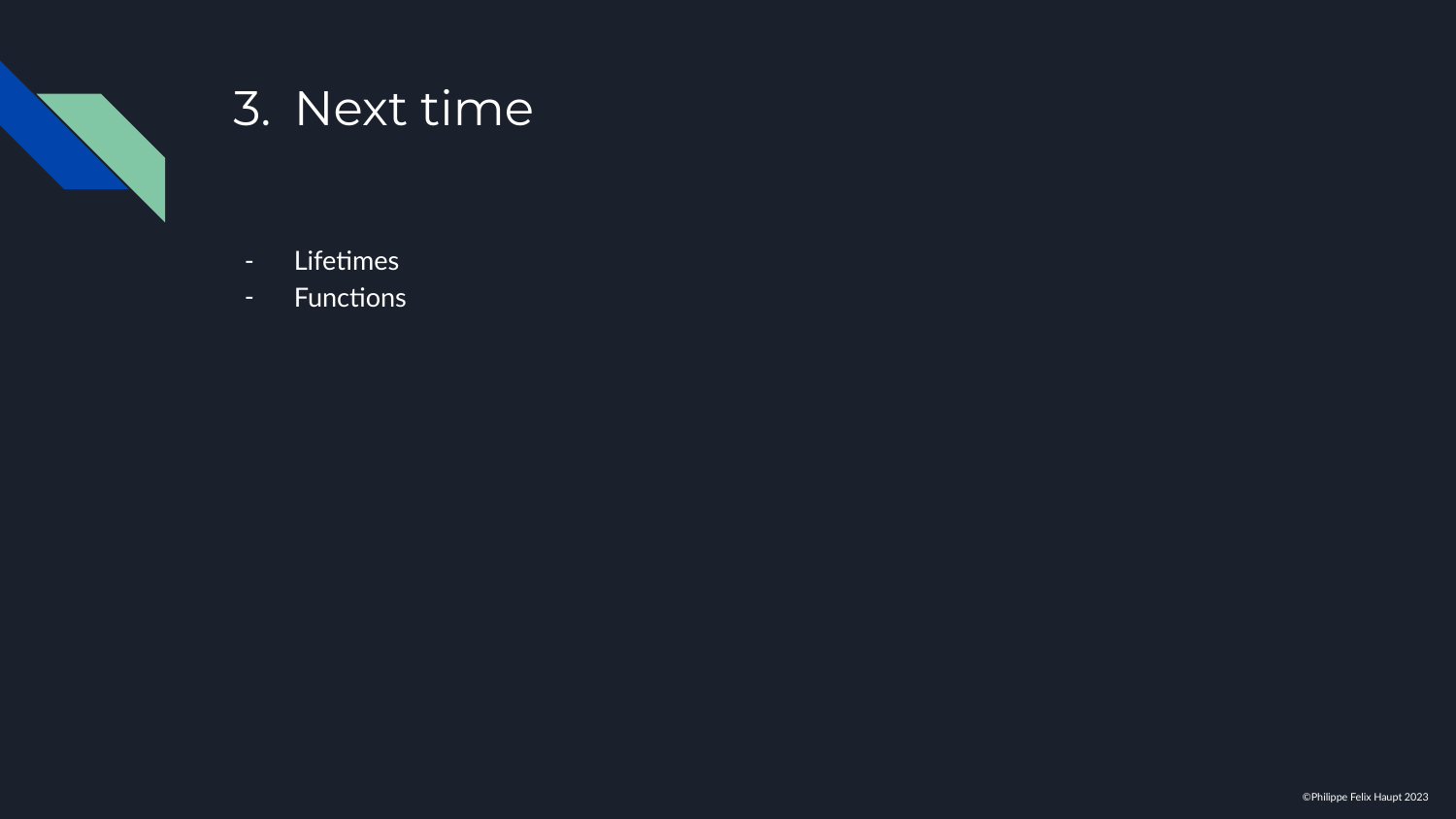

# Next time
Lifetimes
Functions
©Philippe Felix Haupt 2023